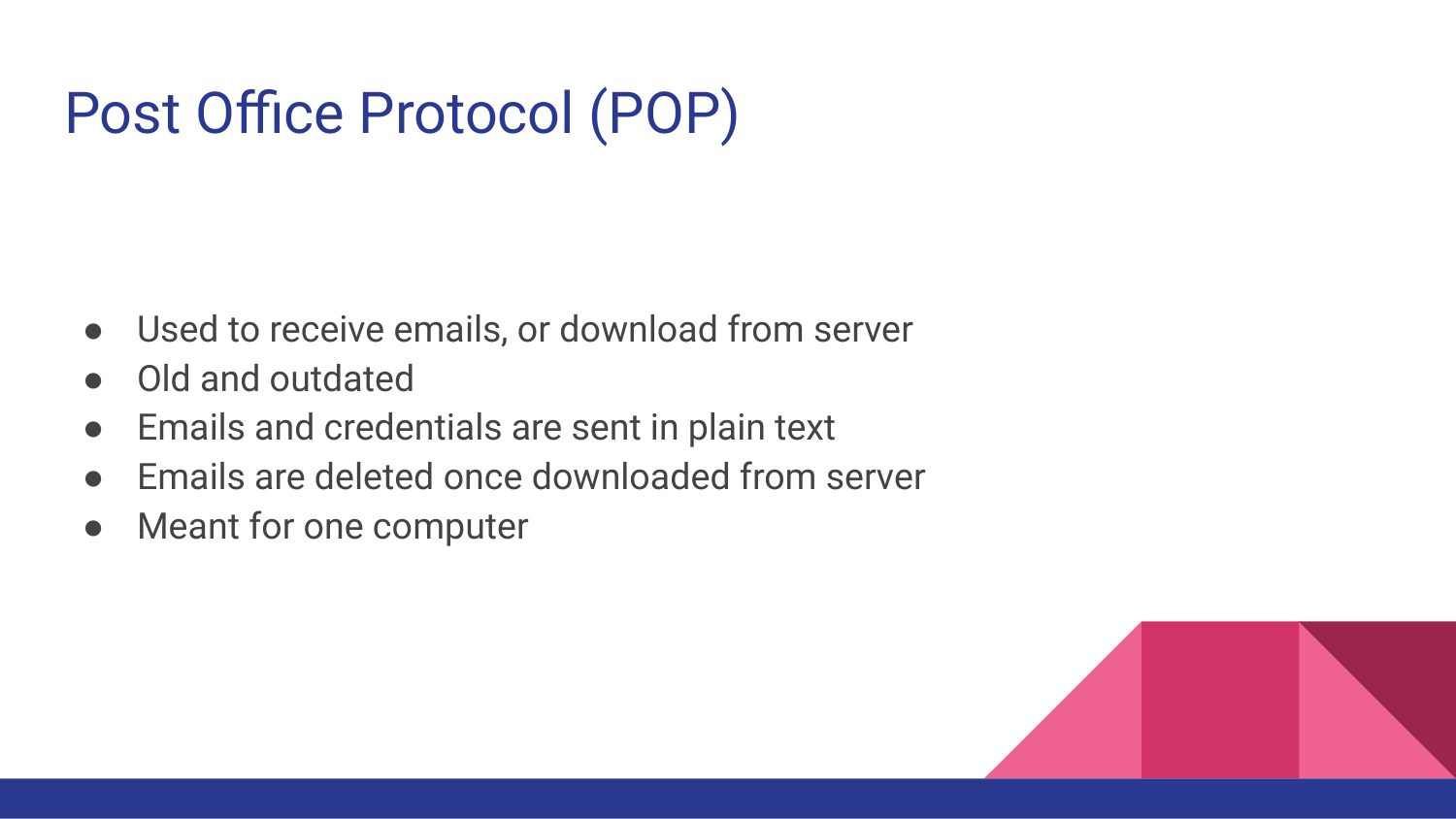

# Post Office Protocol (POP)
Used to receive emails, or download from server
Old and outdated
Emails and credentials are sent in plain text
Emails are deleted once downloaded from server
Meant for one computer